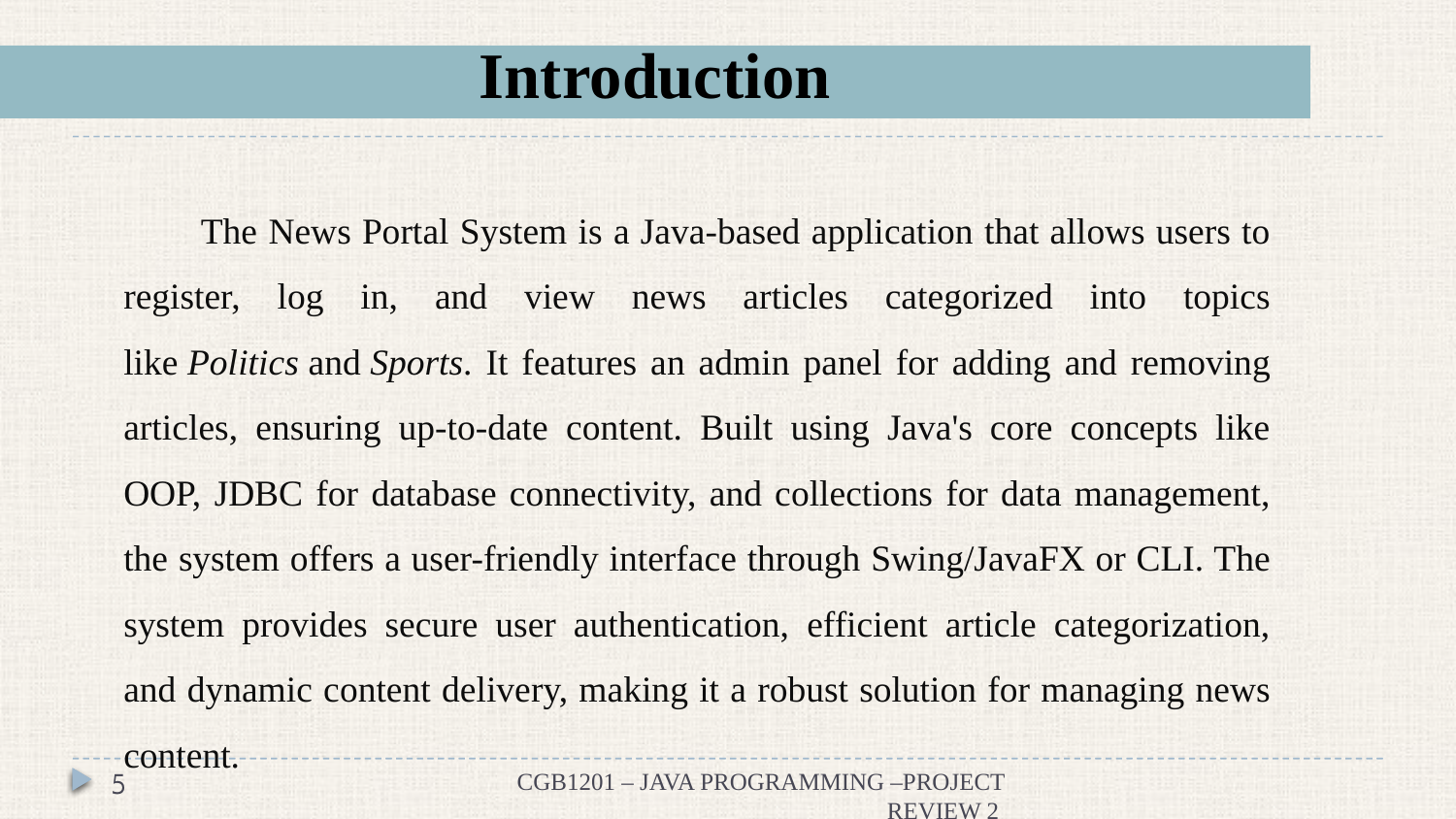

Introduction
       The News Portal System is a Java-based application that allows users to register, log in, and view news articles categorized into topics like Politics and Sports. It features an admin panel for adding and removing articles, ensuring up-to-date content. Built using Java's core concepts like OOP, JDBC for database connectivity, and collections for data management, the system offers a user-friendly interface through Swing/JavaFX or CLI. The system provides secure user authentication, efficient article categorization, and dynamic content delivery, making it a robust solution for managing news content.
5
CGB1201 – JAVA PROGRAMMING –PROJECT REVIEW 2